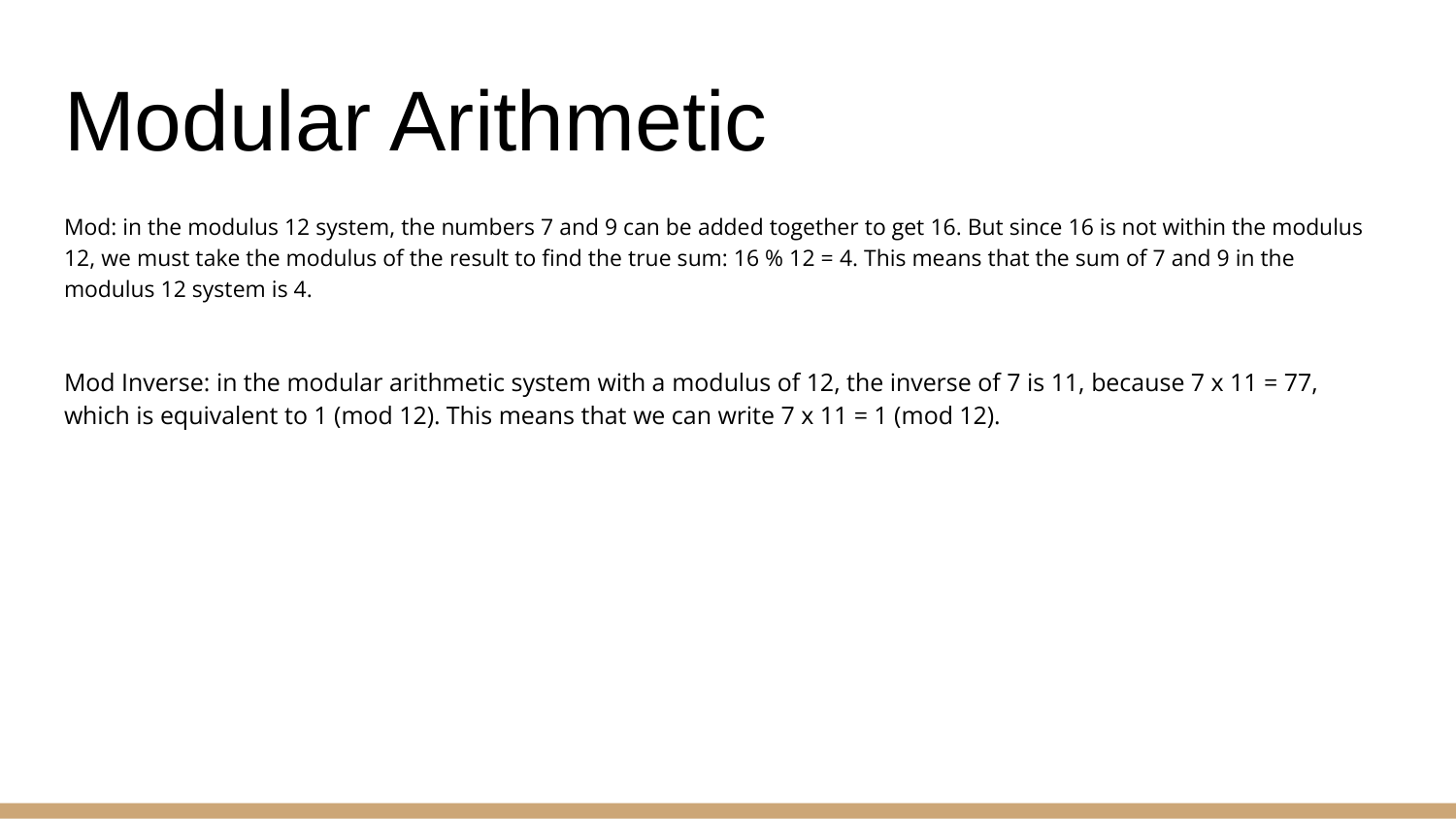

# Modular Arithmetic
Mod: in the modulus 12 system, the numbers 7 and 9 can be added together to get 16. But since 16 is not within the modulus 12, we must take the modulus of the result to find the true sum: 16 % 12 = 4. This means that the sum of 7 and 9 in the modulus 12 system is 4.

Mod Inverse: in the modular arithmetic system with a modulus of 12, the inverse of 7 is 11, because 7 x 11 = 77, which is equivalent to 1 (mod 12). This means that we can write 7 x 11 = 1 (mod 12).